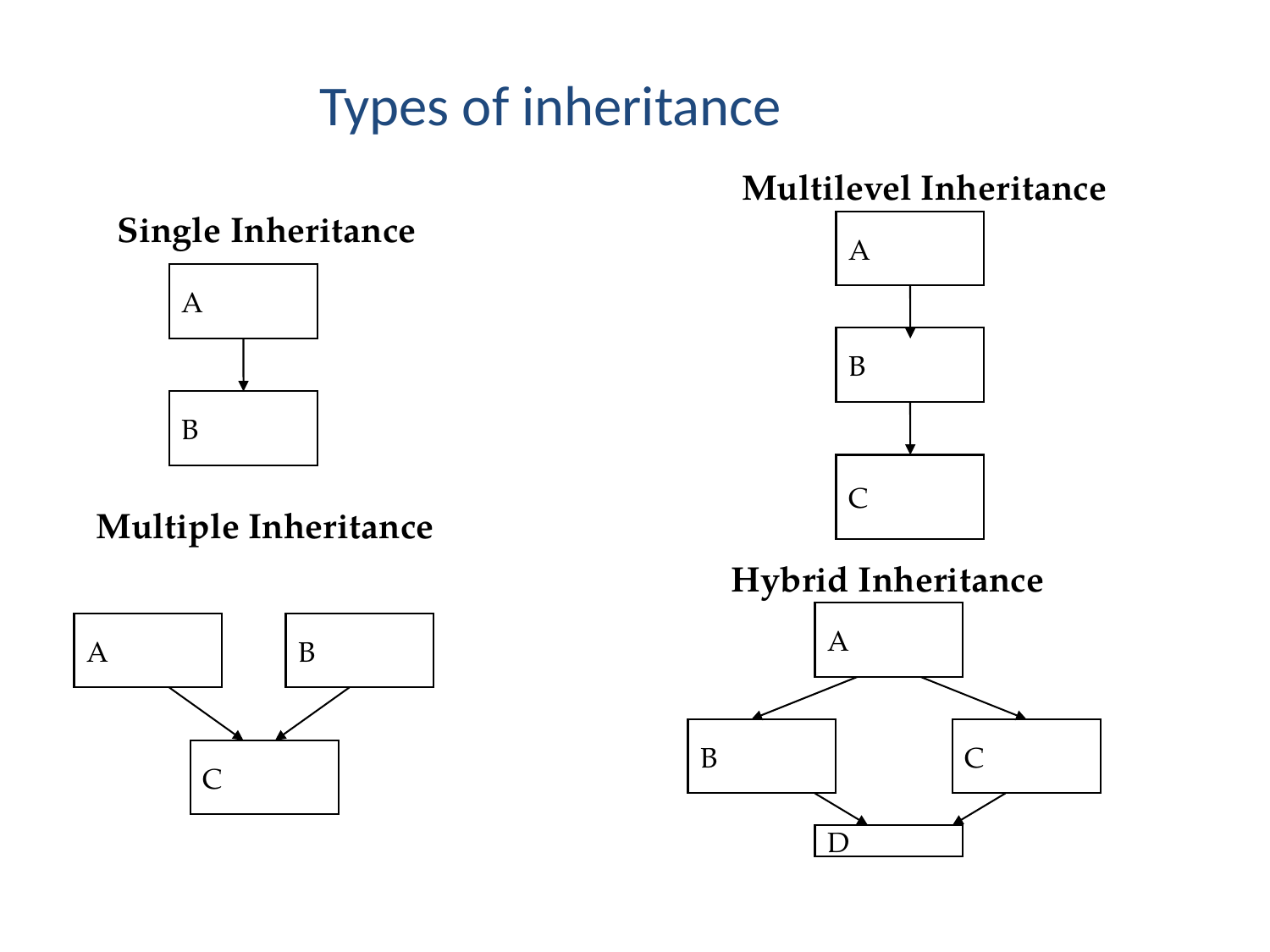

Types of inheritance
Multilevel Inheritance

Single Inheritance
A
A

B

B

C
Multiple Inheritance
Hybrid Inheritance
A
A
B

B
C
C

D